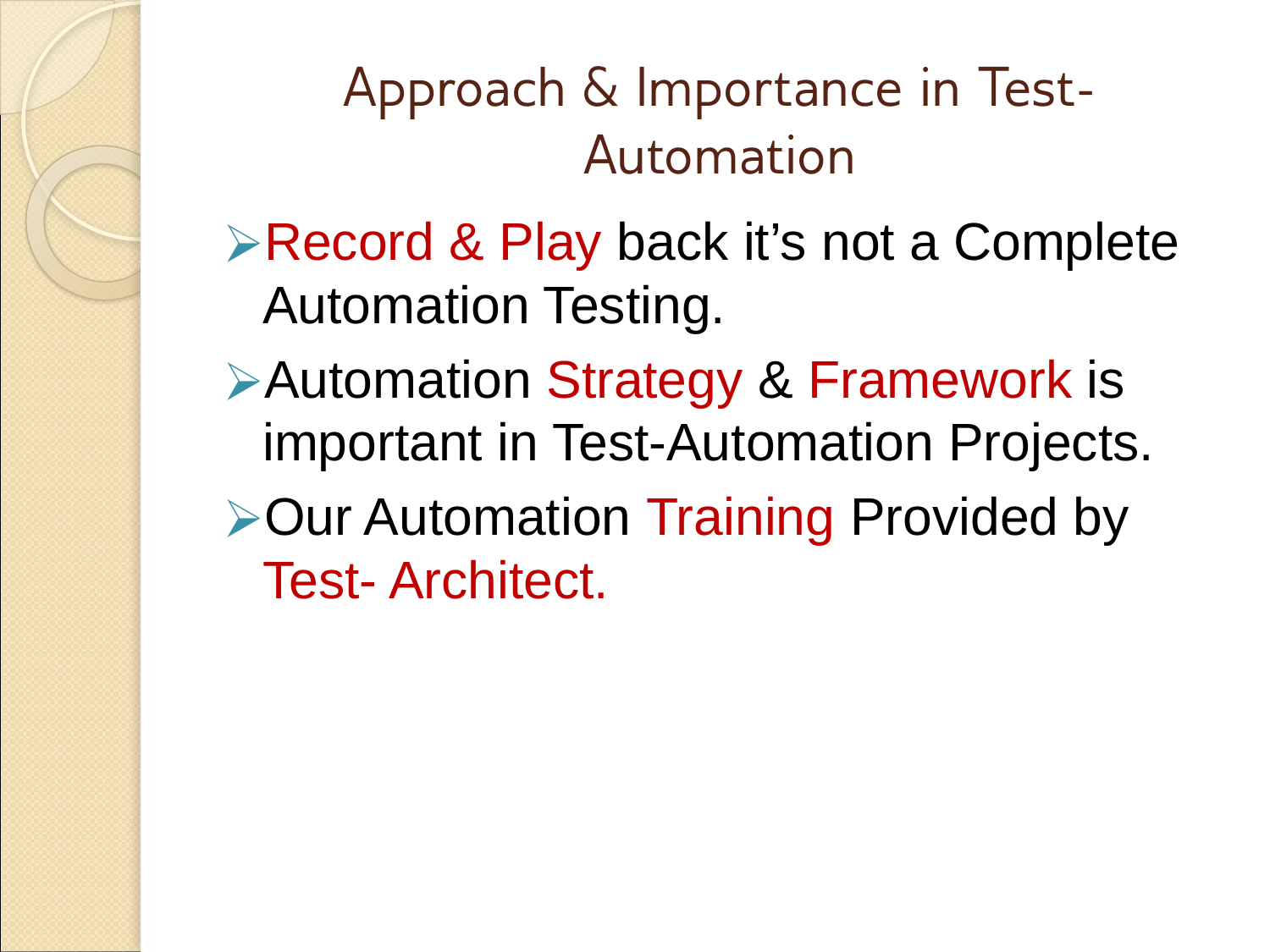

# Approach & Importance in Test-Automation
Record & Play back it’s not a Complete Automation Testing.
Automation Strategy & Framework is important in Test-Automation Projects.
Our Automation Training Provided by Test- Architect.